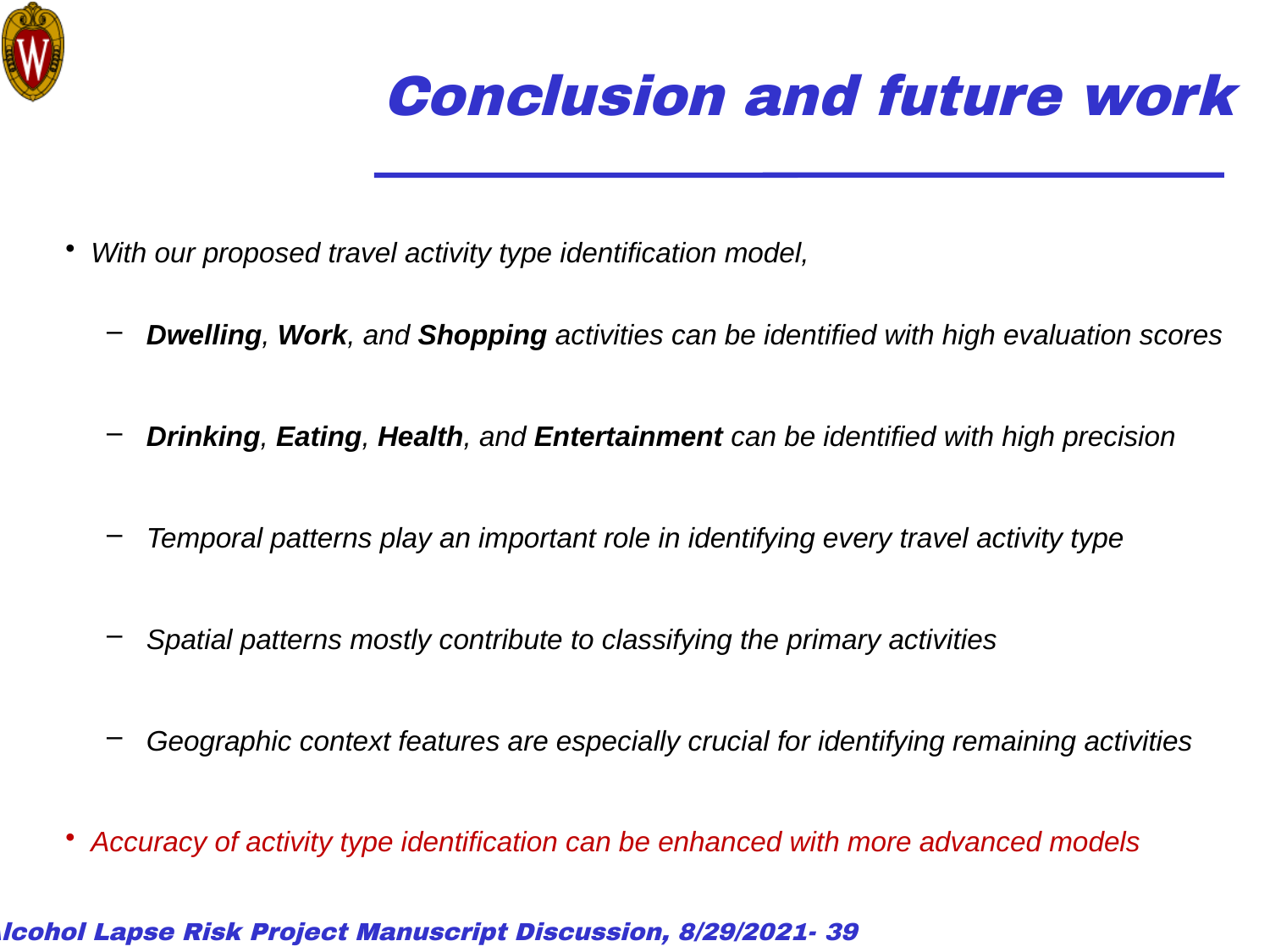

# Conclusion and future work
With our proposed travel activity type identification model,

Dwelling, Work, and Shopping activities can be identified with high evaluation scores

Drinking, Eating, Health, and Entertainment can be identified with high precision

Temporal patterns play an important role in identifying every travel activity type

Spatial patterns mostly contribute to classifying the primary activities

Geographic context features are especially crucial for identifying remaining activities

Accuracy of activity type identification can be enhanced with more advanced models